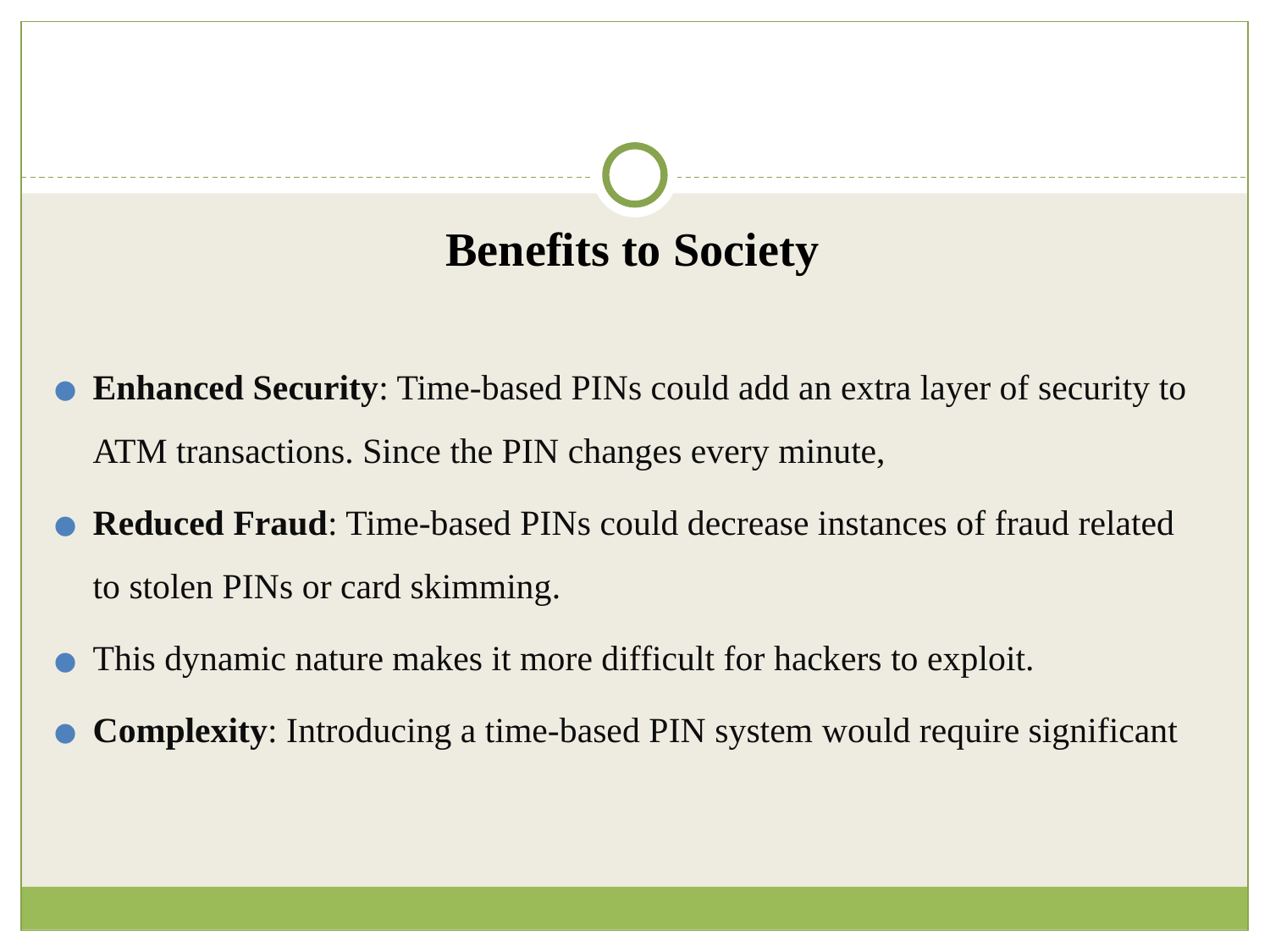

Benefits to Society

Enhanced Security: Time-based PINs could add an extra layer of security to ATM transactions. Since the PIN changes every minute,
Reduced Fraud: Time-based PINs could decrease instances of fraud related to stolen PINs or card skimming.
This dynamic nature makes it more difficult for hackers to exploit.
Complexity: Introducing a time-based PIN system would require significant